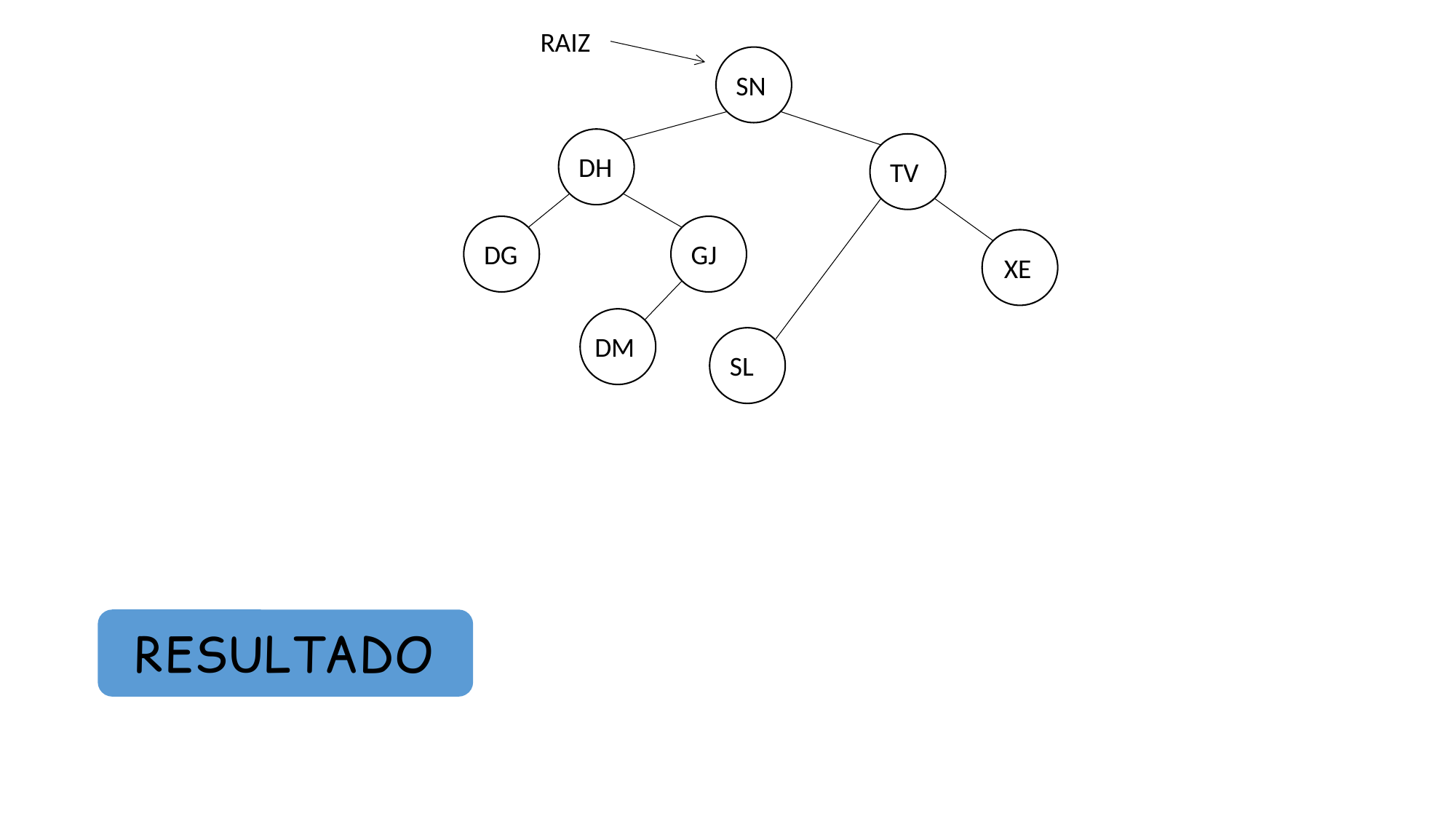

RAIZ

SN

DH
TV

DG
GJ
XE

DM

SL

RESULTADO